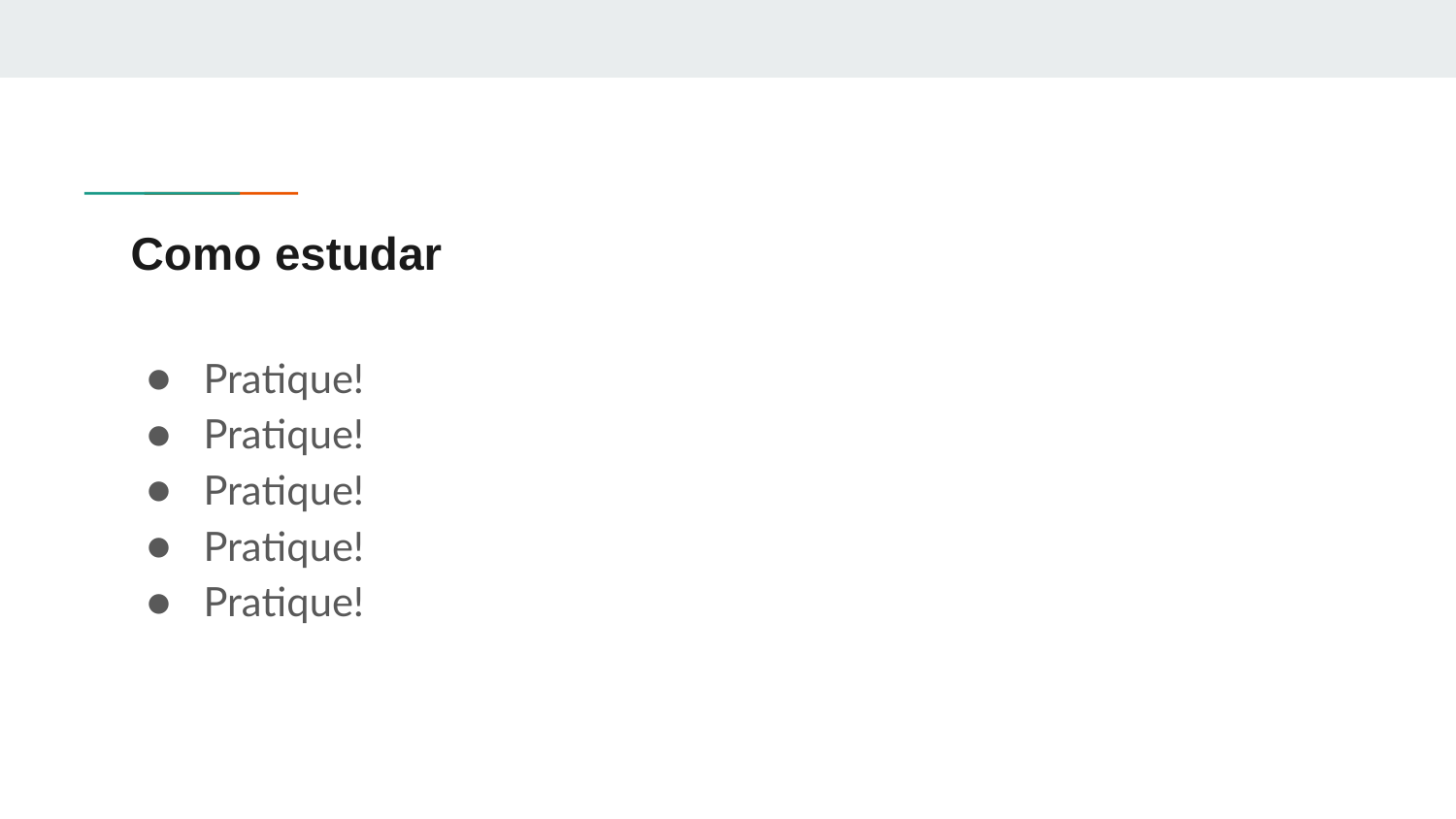

# Como estudar
Pratique!
Pratique!
Pratique!
Pratique!
Pratique!